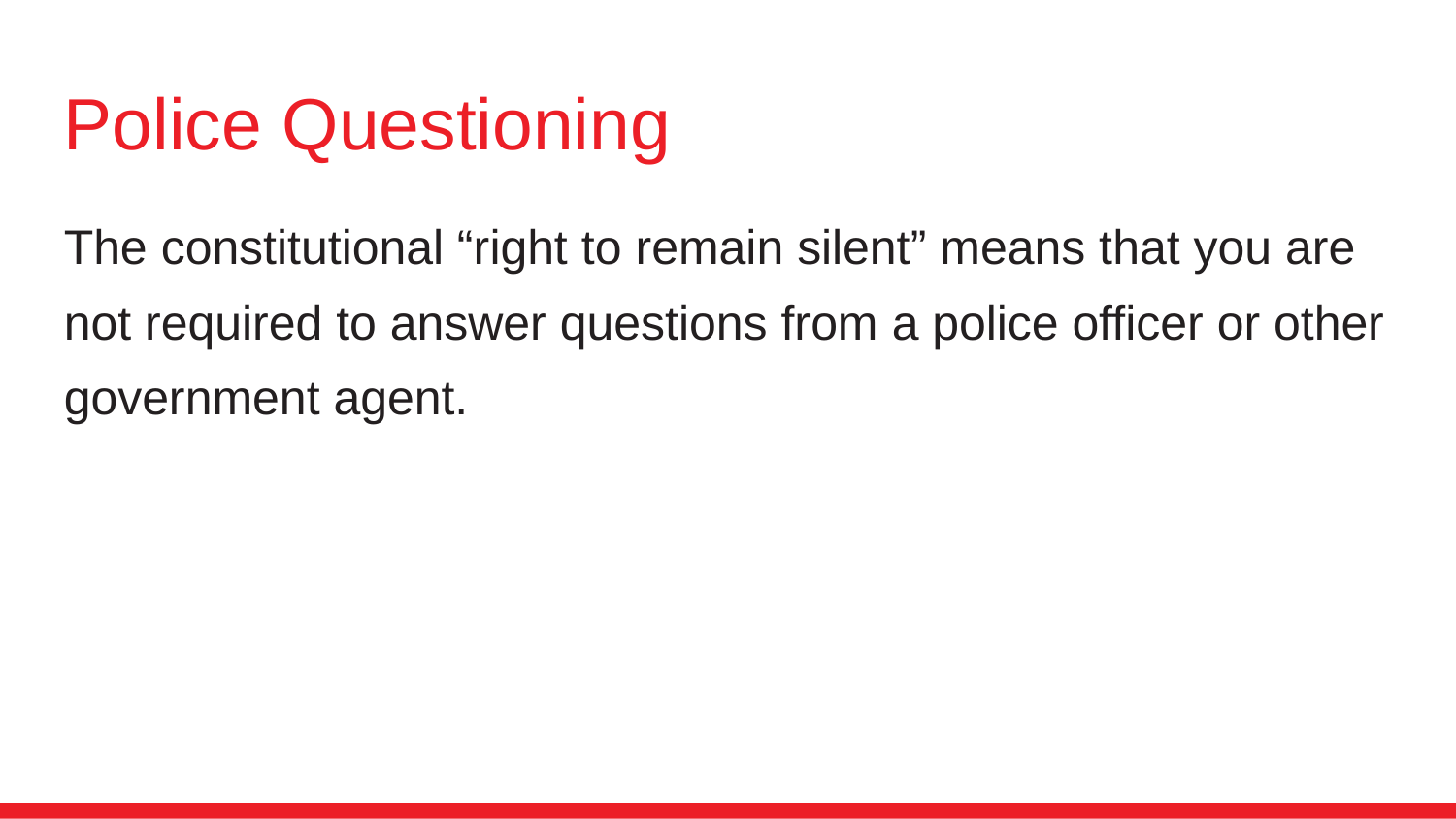

Police Questioning
The constitutional “right to remain silent” means that you are not required to answer questions from a police officer or other government agent.